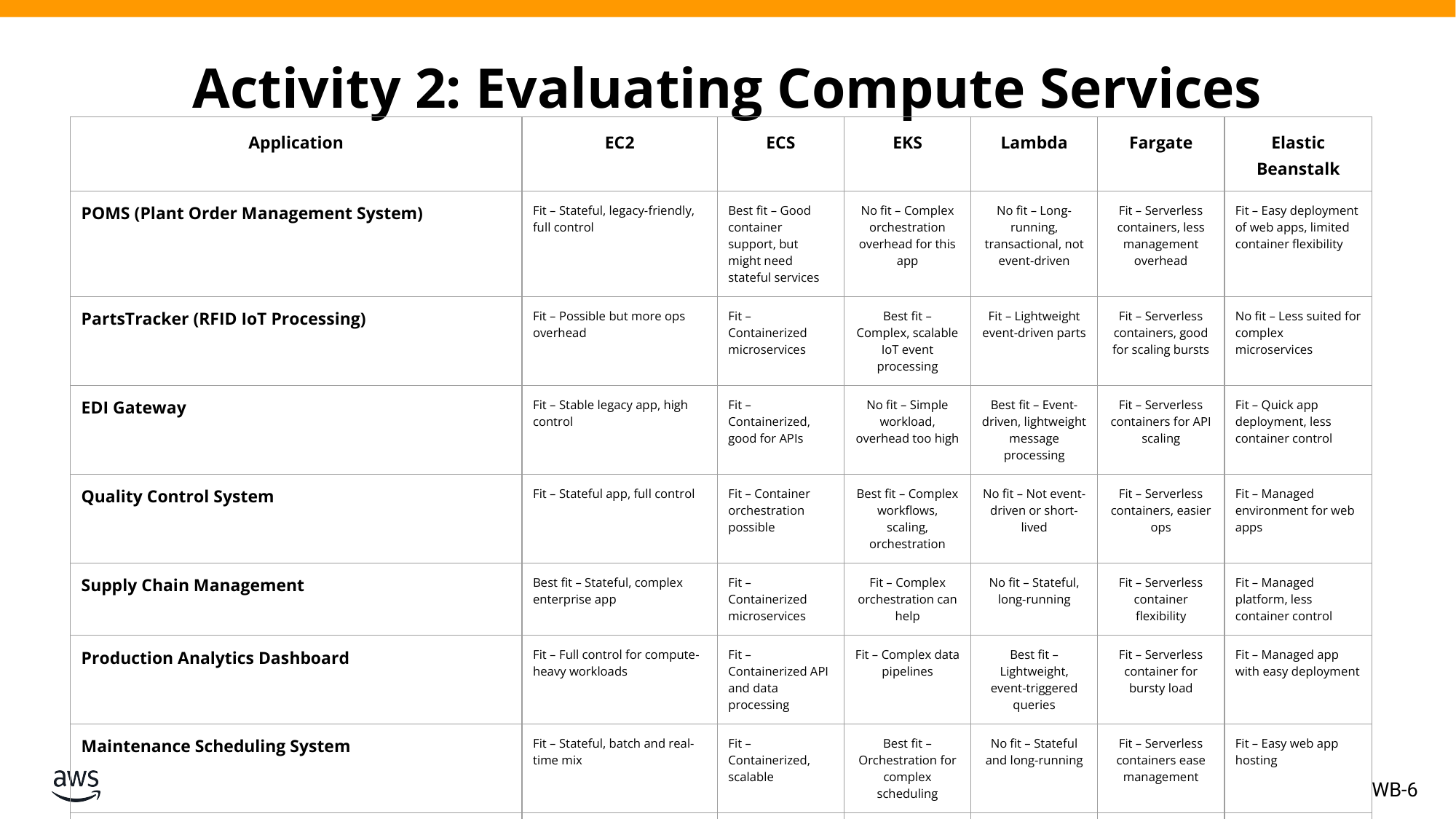

# Activity 2: Evaluating Compute Services
| Application | EC2 | ECS | EKS | Lambda | Fargate | Elastic Beanstalk |
| --- | --- | --- | --- | --- | --- | --- |
| POMS (Plant Order Management System) | Fit – Stateful, legacy-friendly, full control | Best fit – Good container support, but might need stateful services | No fit – Complex orchestration overhead for this app | No fit – Long-running, transactional, not event-driven | Fit – Serverless containers, less management overhead | Fit – Easy deployment of web apps, limited container flexibility |
| PartsTracker (RFID IoT Processing) | Fit – Possible but more ops overhead | Fit – Containerized microservices | Best fit – Complex, scalable IoT event processing | Fit – Lightweight event-driven parts | Fit – Serverless containers, good for scaling bursts | No fit – Less suited for complex microservices |
| EDI Gateway | Fit – Stable legacy app, high control | Fit – Containerized, good for APIs | No fit – Simple workload, overhead too high | Best fit – Event-driven, lightweight message processing | Fit – Serverless containers for API scaling | Fit – Quick app deployment, less container control |
| Quality Control System | Fit – Stateful app, full control | Fit – Container orchestration possible | Best fit – Complex workflows, scaling, orchestration | No fit – Not event-driven or short-lived | Fit – Serverless containers, easier ops | Fit – Managed environment for web apps |
| Supply Chain Management | Best fit – Stateful, complex enterprise app | Fit – Containerized microservices | Fit – Complex orchestration can help | No fit – Stateful, long-running | Fit – Serverless container flexibility | Fit – Managed platform, less container control |
| Production Analytics Dashboard | Fit – Full control for compute-heavy workloads | Fit – Containerized API and data processing | Fit – Complex data pipelines | Best fit – Lightweight, event-triggered queries | Fit – Serverless container for bursty load | Fit – Managed app with easy deployment |
| Maintenance Scheduling System | Fit – Stateful, batch and real-time mix | Fit – Containerized, scalable | Best fit – Orchestration for complex scheduling | No fit – Stateful and long-running | Fit – Serverless containers ease management | Fit – Easy web app hosting |
| Employee Time Tracking | Fit – Stateful app, full control | Fit – Containerized microservices | No fit – Simpler app, overhead too high | Best fit – Lightweight, event-driven | Fit – Serverless containers for flexibility | Fit – Quick deployment, less control |